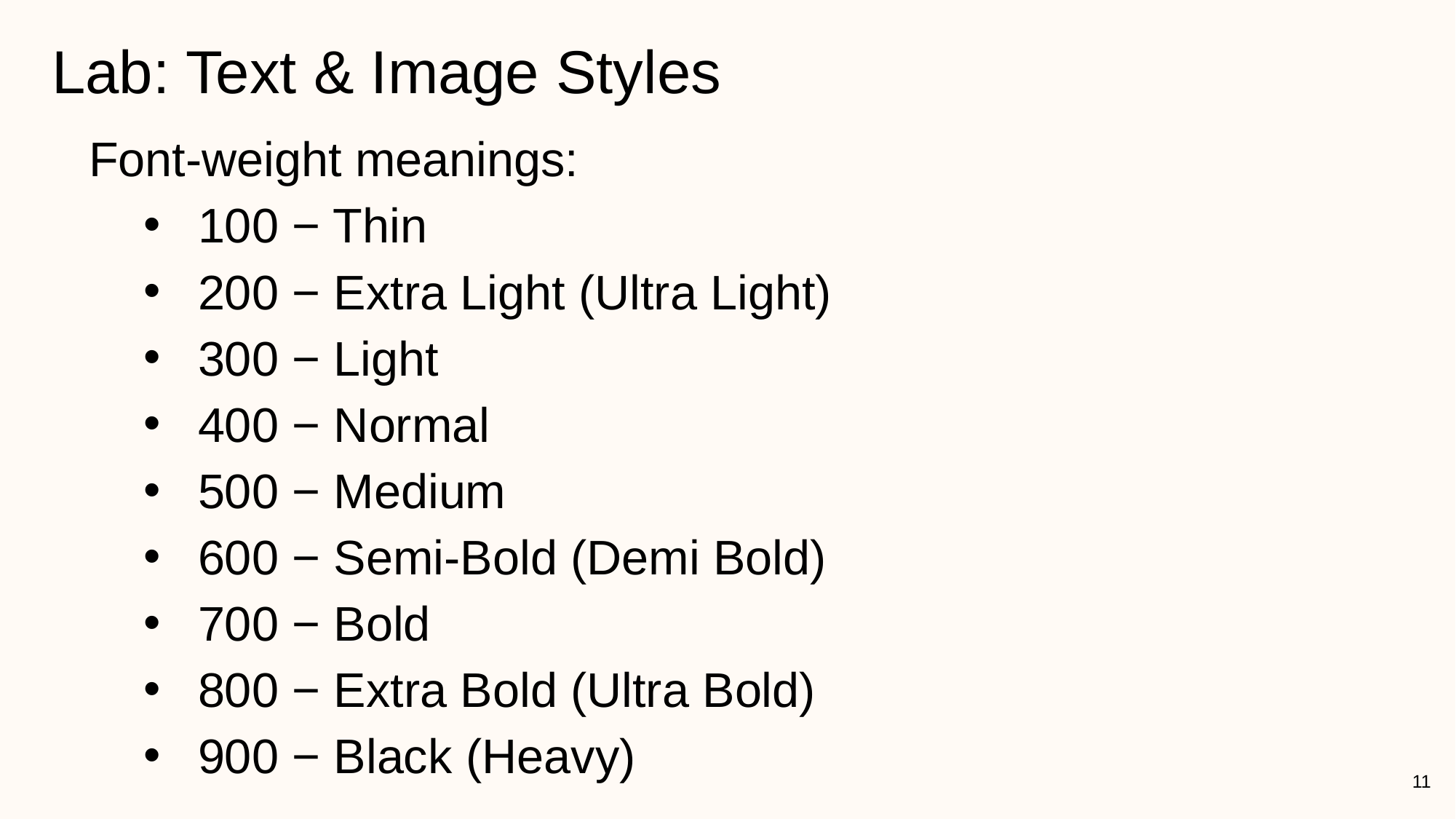

# Lab: Text & Image Styles
Font-weight meanings:
100 − Thin
200 − Extra Light (Ultra Light)
300 − Light
400 − Normal
500 − Medium
600 − Semi-Bold (Demi Bold)
700 − Bold
800 − Extra Bold (Ultra Bold)
900 − Black (Heavy)
11